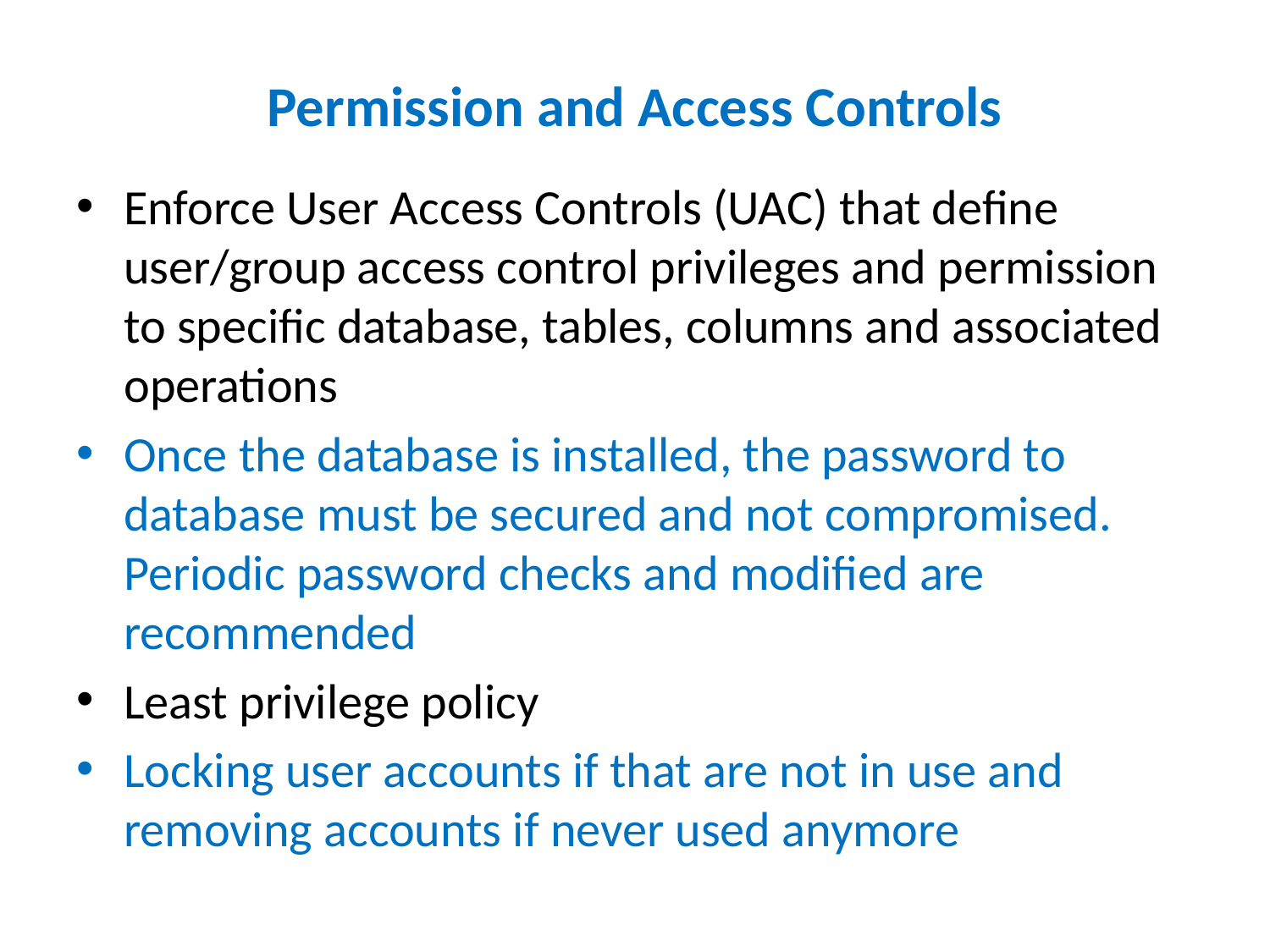

# Permission and Access Controls
Enforce User Access Controls (UAC) that define user/group access control privileges and permission to specific database, tables, columns and associated operations
Once the database is installed, the password to database must be secured and not compromised. Periodic password checks and modified are recommended
Least privilege policy
Locking user accounts if that are not in use and removing accounts if never used anymore